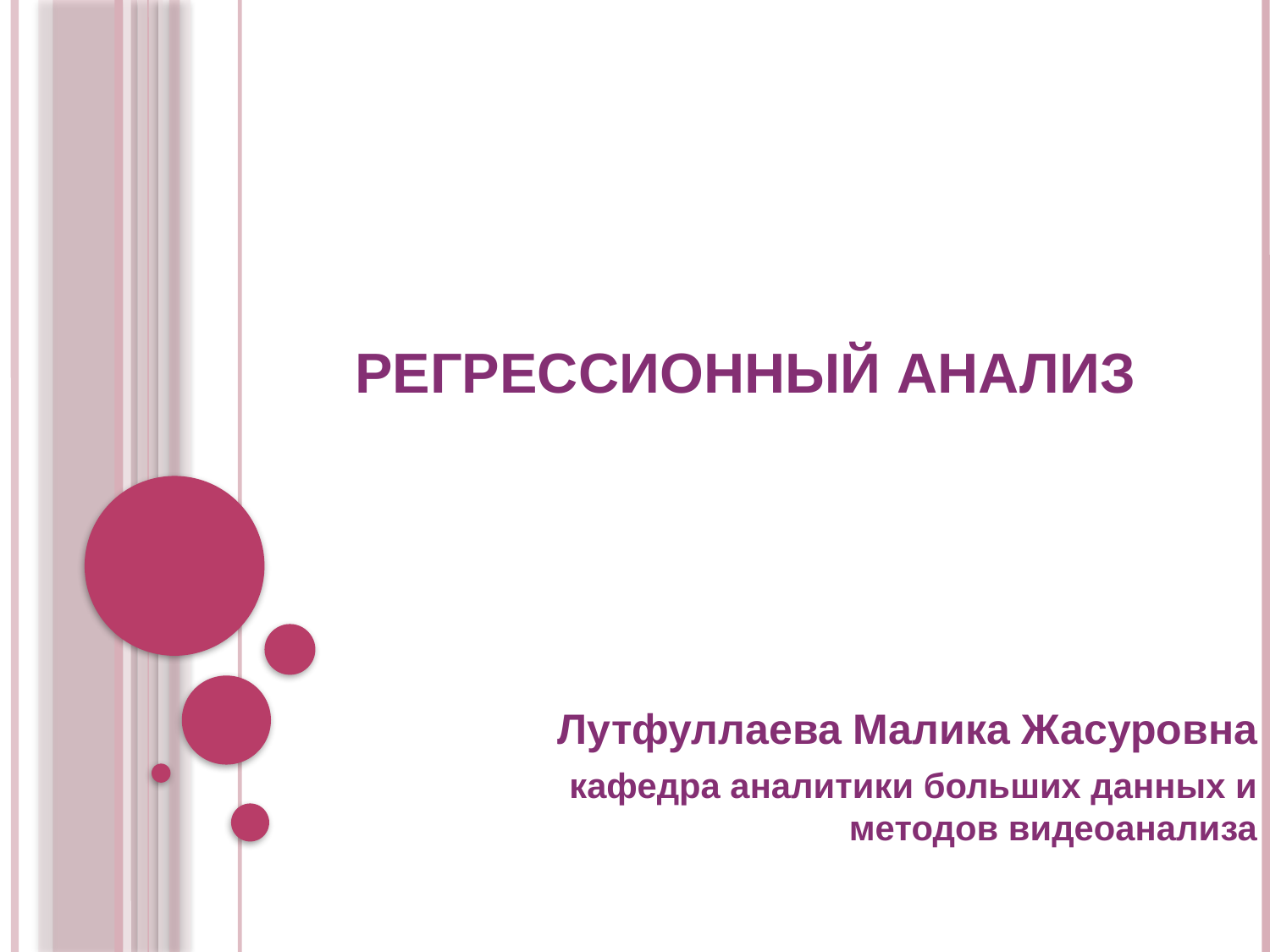

# регрессионный анализ
Лутфуллаева Малика Жасуровна
кафедра аналитики больших данных и методов видеоанализа